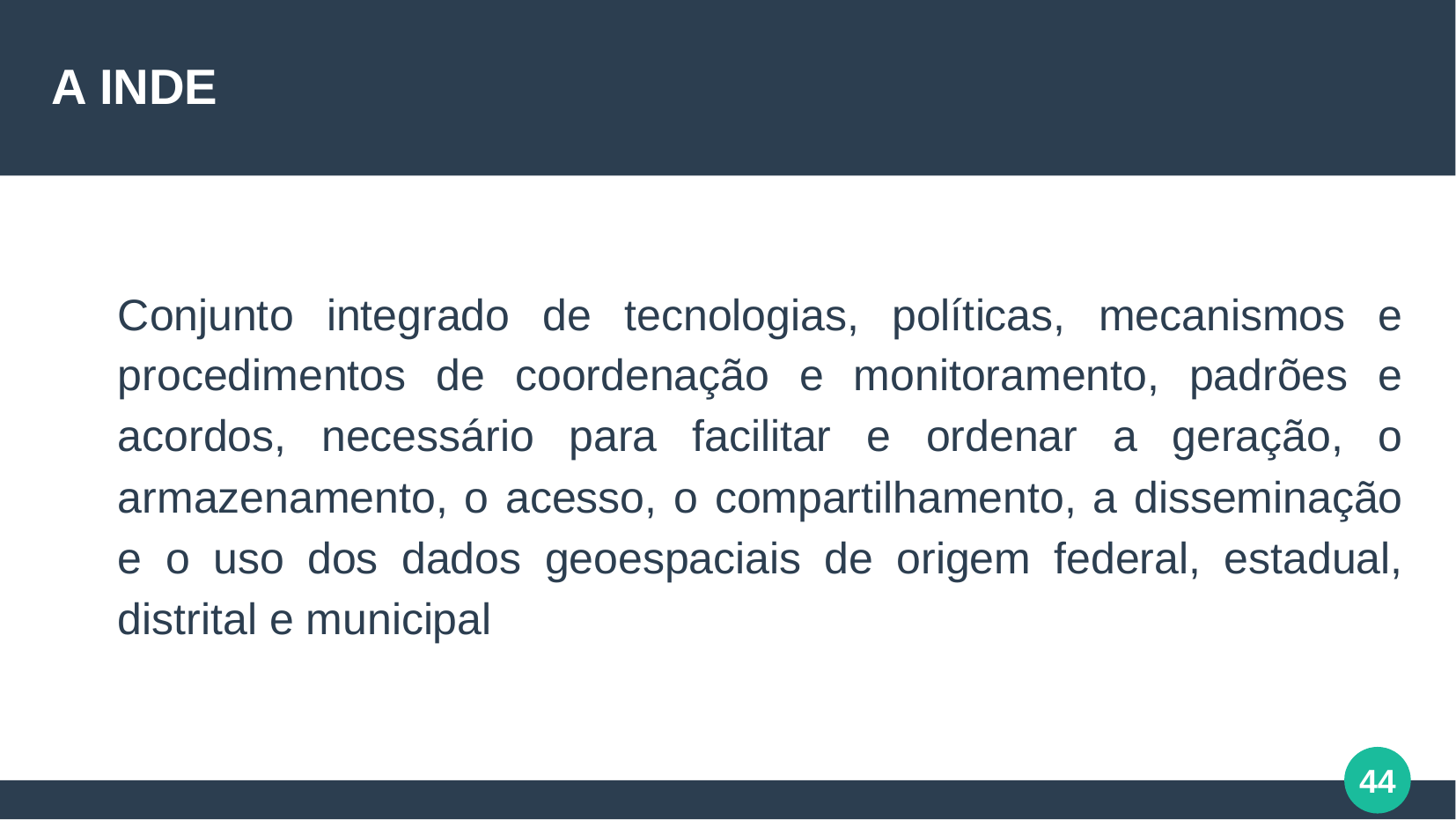

A INDE

Conjunto integrado de tecnologias, políticas, mecanismos e procedimentos de coordenação e monitoramento, padrões e acordos, necessário para facilitar e ordenar a geração, o armazenamento, o acesso, o compartilhamento, a disseminação e o uso dos dados geoespaciais de origem federal, estadual, distrital e municipal